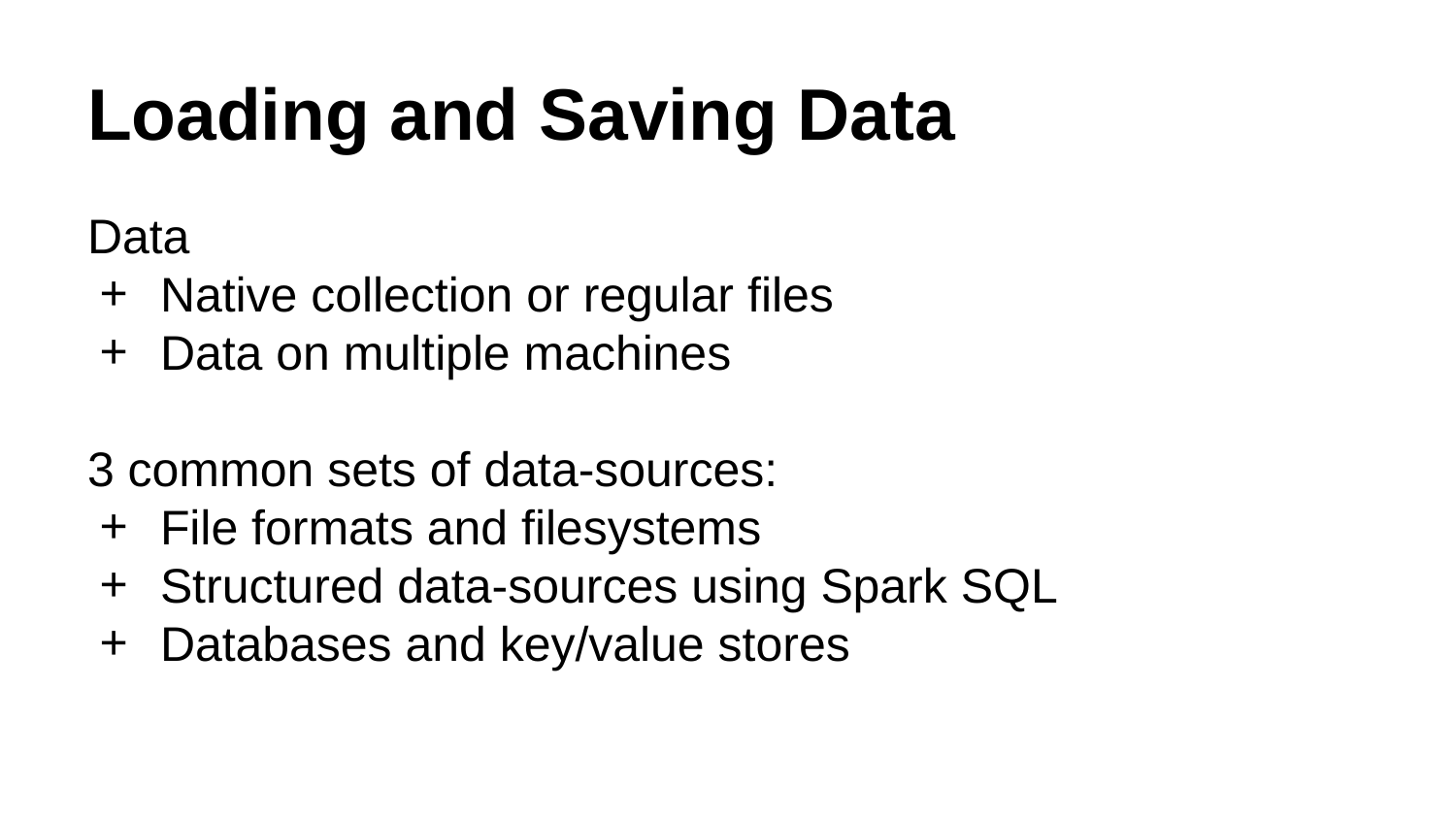

# Loading and Saving Data
Data
Native collection or regular files
Data on multiple machines

3 common sets of data-sources:
File formats and filesystems
Structured data-sources using Spark SQL
Databases and key/value stores